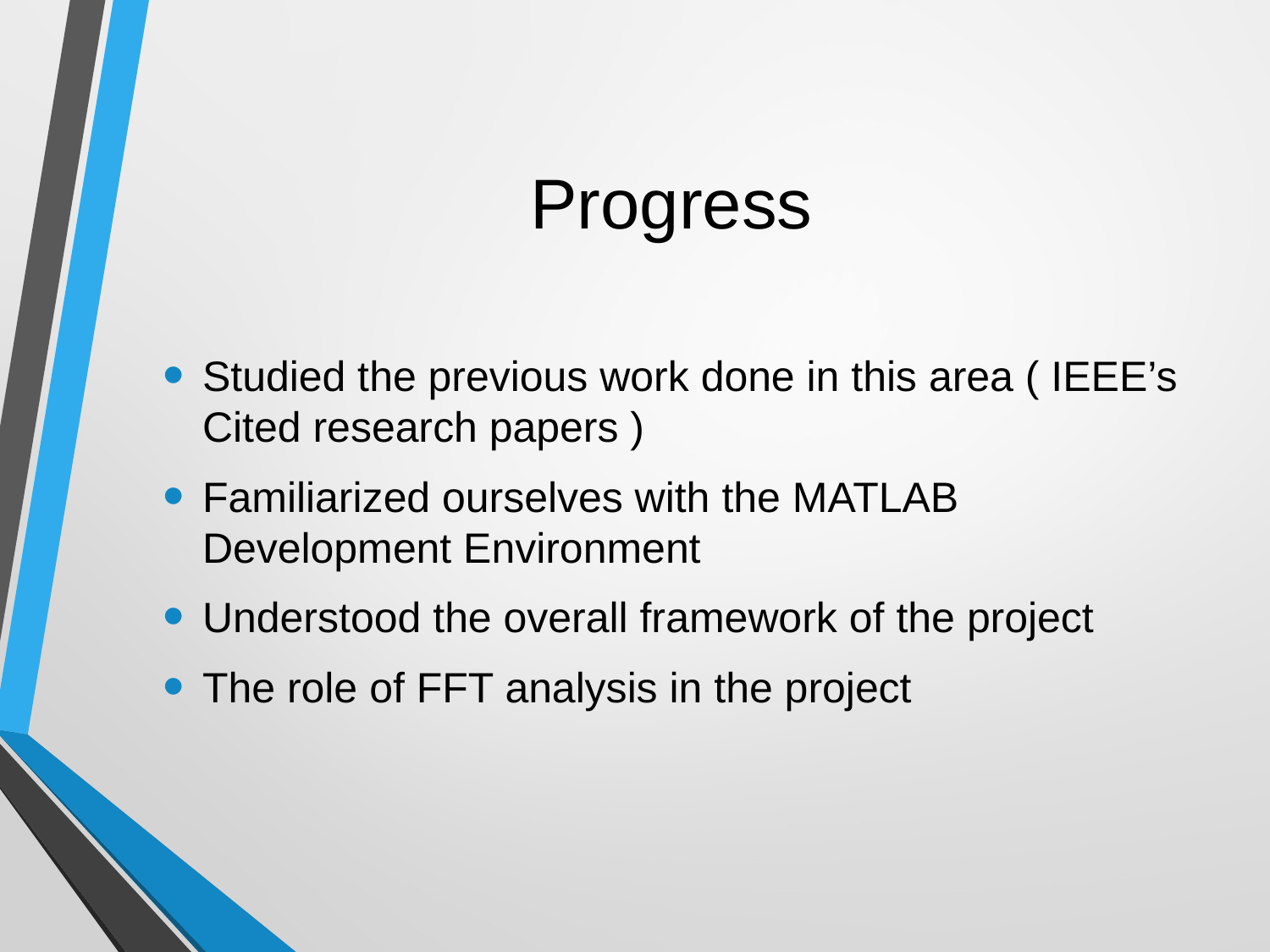

# Progress
Studied the previous work done in this area ( IEEE’s Cited research papers )
Familiarized ourselves with the MATLAB Development Environment
Understood the overall framework of the project
The role of FFT analysis in the project